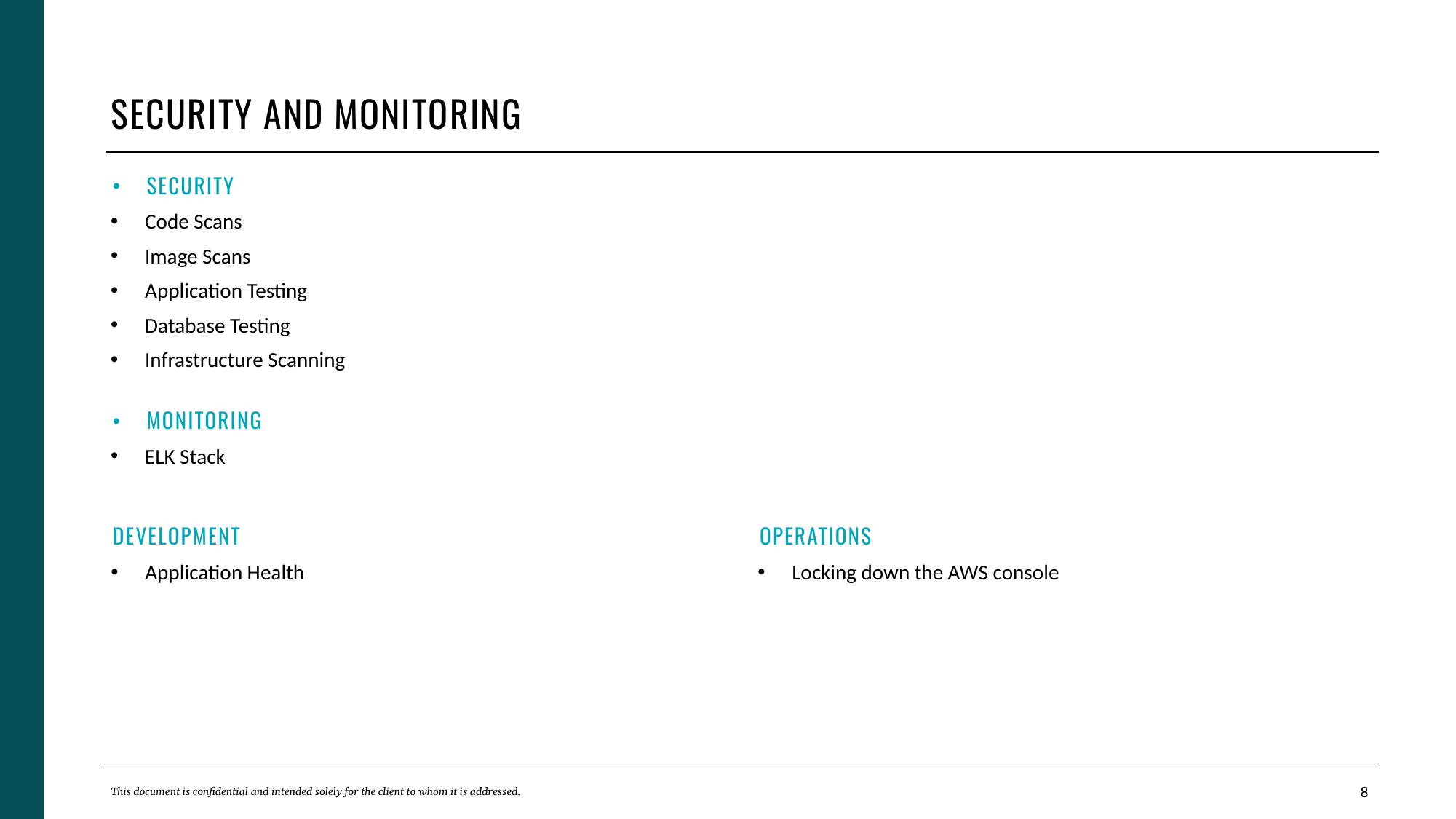

# Security And Monitoring
Security
Code Scans
Image Scans
Application Testing
Database Testing
Infrastructure Scanning
Monitoring
ELK Stack
Development
Application Health

Operations
Locking down the AWS console
This document is confidential and intended solely for the client to whom it is addressed.
8